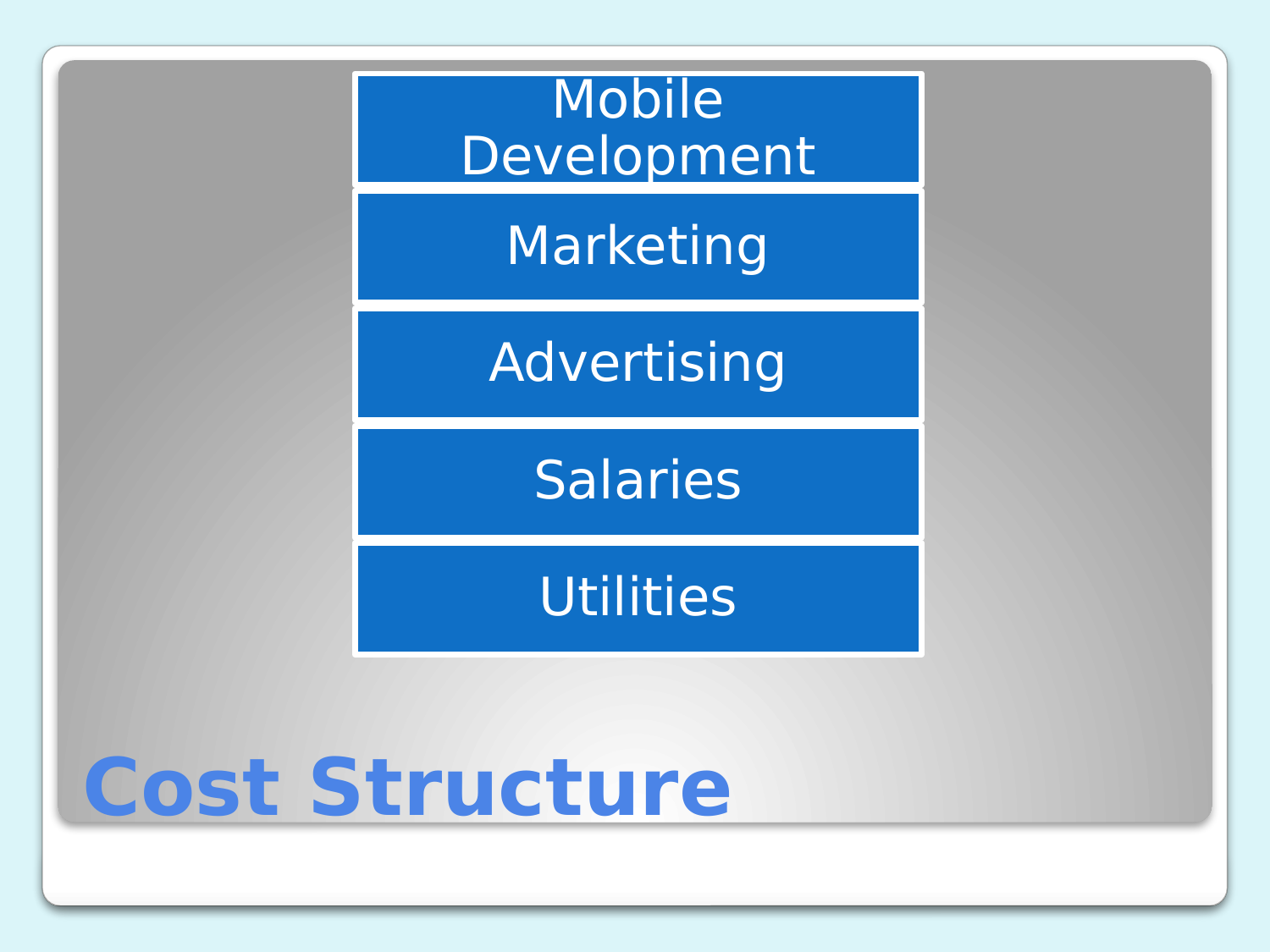

Mobile Development
Marketing
Advertising
Salaries
Utilities
# Cost Structure